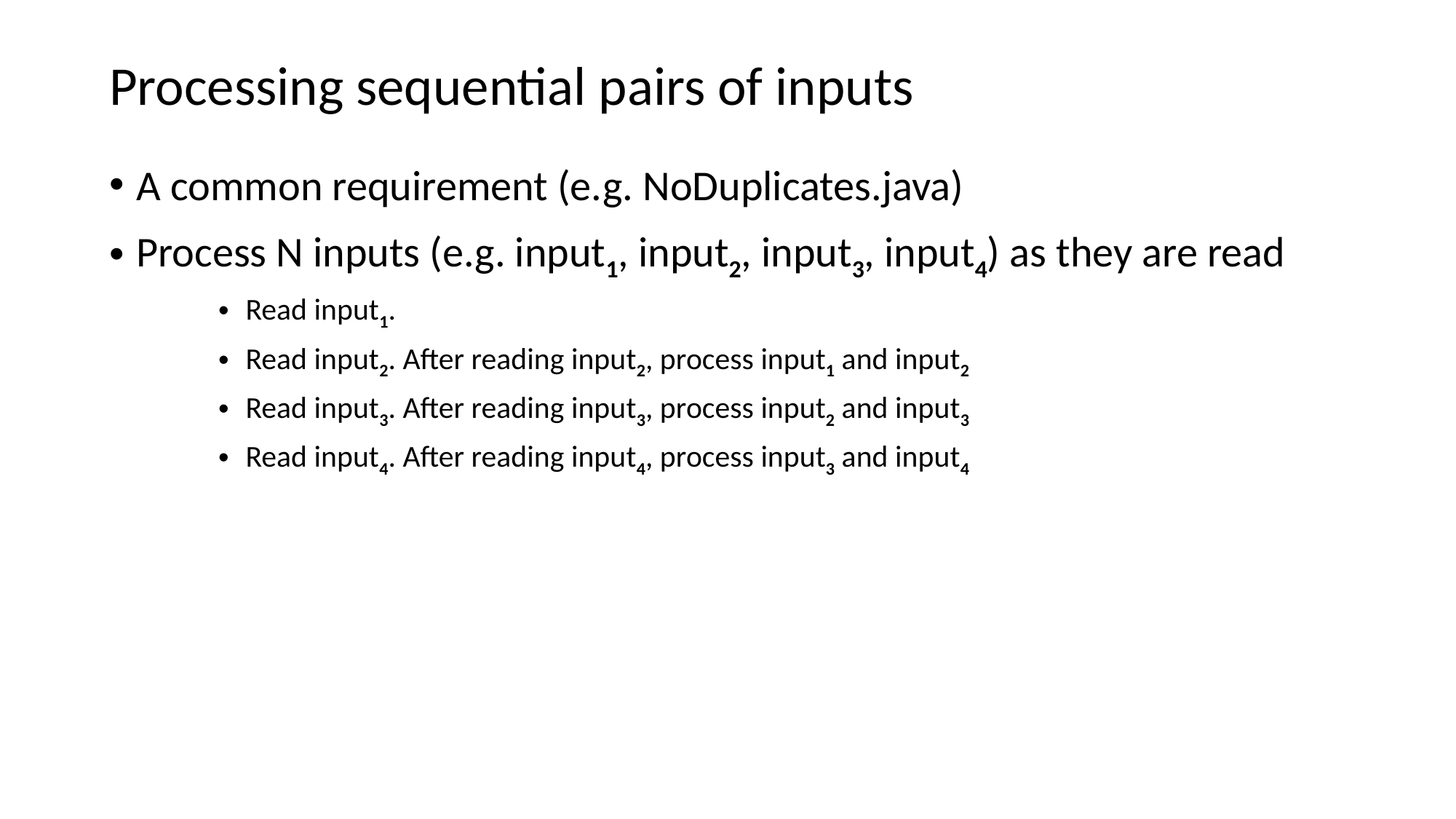

# Processing sequential pairs of inputs
A common requirement (e.g. NoDuplicates.java)
Process N inputs (e.g. input1, input2, input3, input4) as they are read
Read input1.
Read input2. After reading input2, process input1 and input2
Read input3. After reading input3, process input2 and input3
Read input4. After reading input4, process input3 and input4